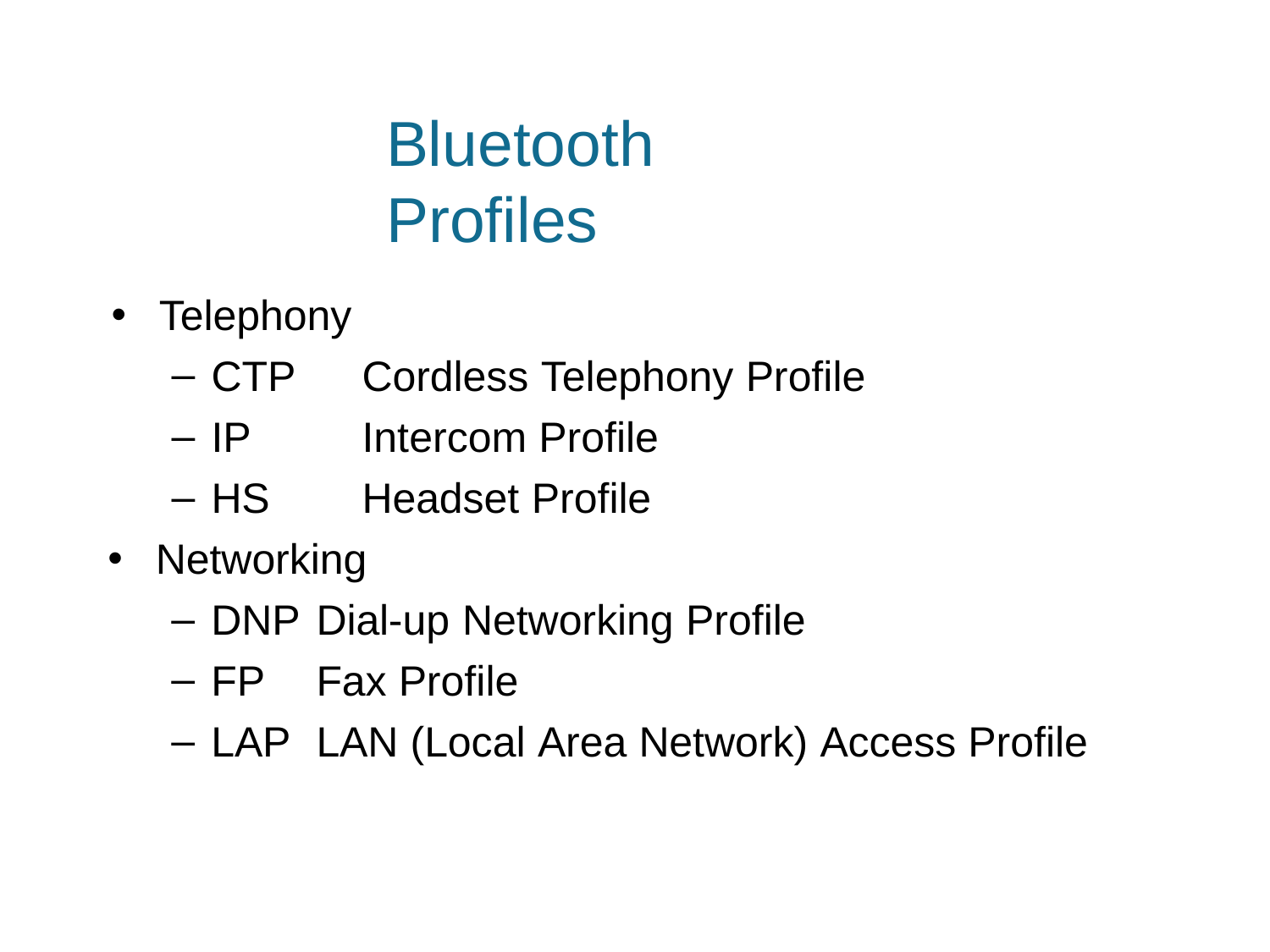

Bluetooth	Profiles
Telephony

CTP

IP

HS
Cordless Telephony Profile Intercom Profile

Headset Profile
Networking

DNP	Dial-up Networking Profile

FP	Fax Profile

LAP	LAN (Local Area Network) Access Profile